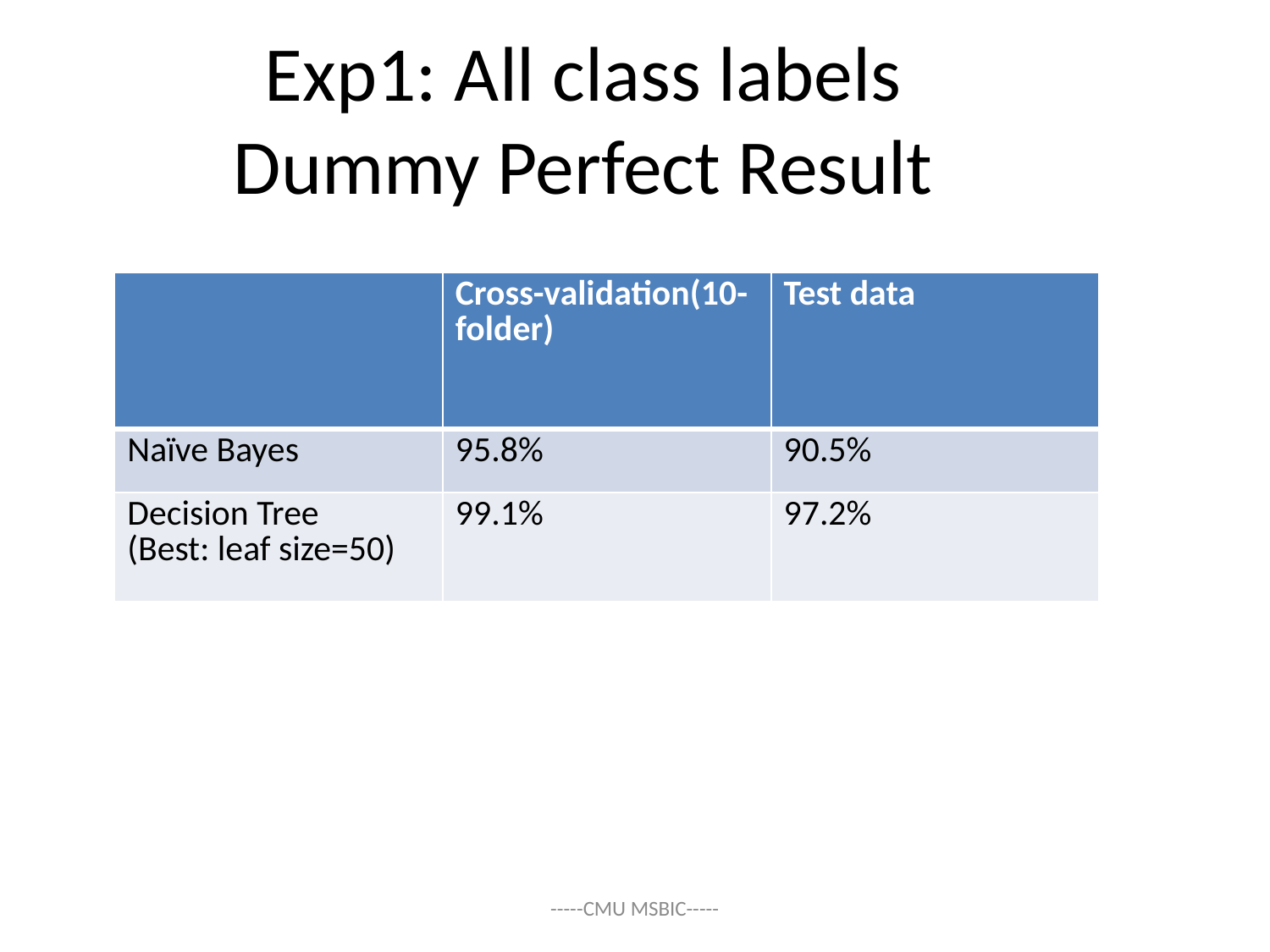

# Exp1: All class labels Dummy Perfect Result
|  | Cross-validation(10-folder) | Test data |
| --- | --- | --- |
| Naïve Bayes | 95.8% | 90.5% |
| Decision Tree (Best: leaf size=50) | 99.1% | 97.2% |
-----CMU MSBIC-----